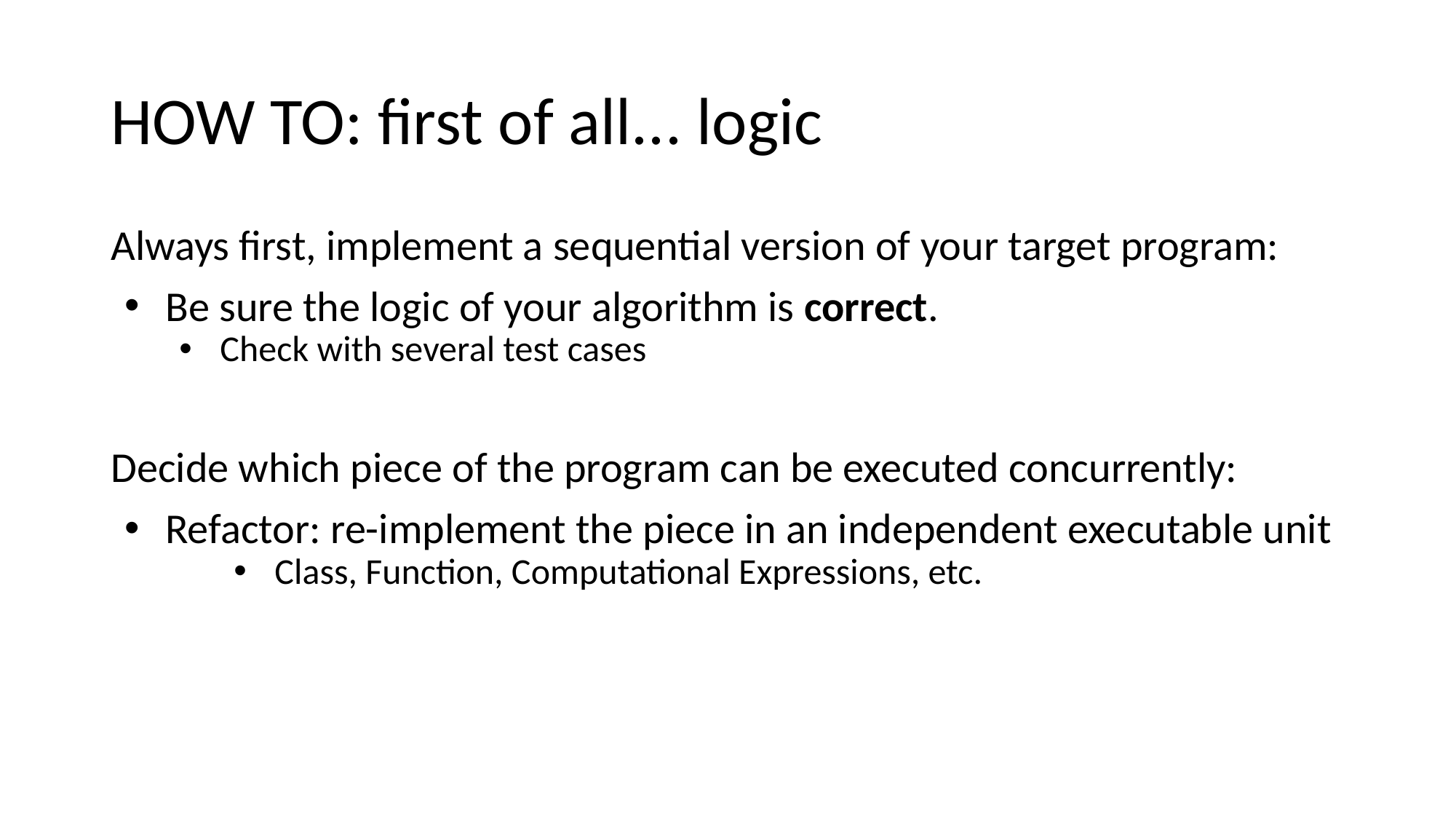

# HOW TO: first of all... logic
Always first, implement a sequential version of your target program:
Be sure the logic of your algorithm is correct.
Check with several test cases

Decide which piece of the program can be executed concurrently:
Refactor: re-implement the piece in an independent executable unit
Class, Function, Computational Expressions, etc.